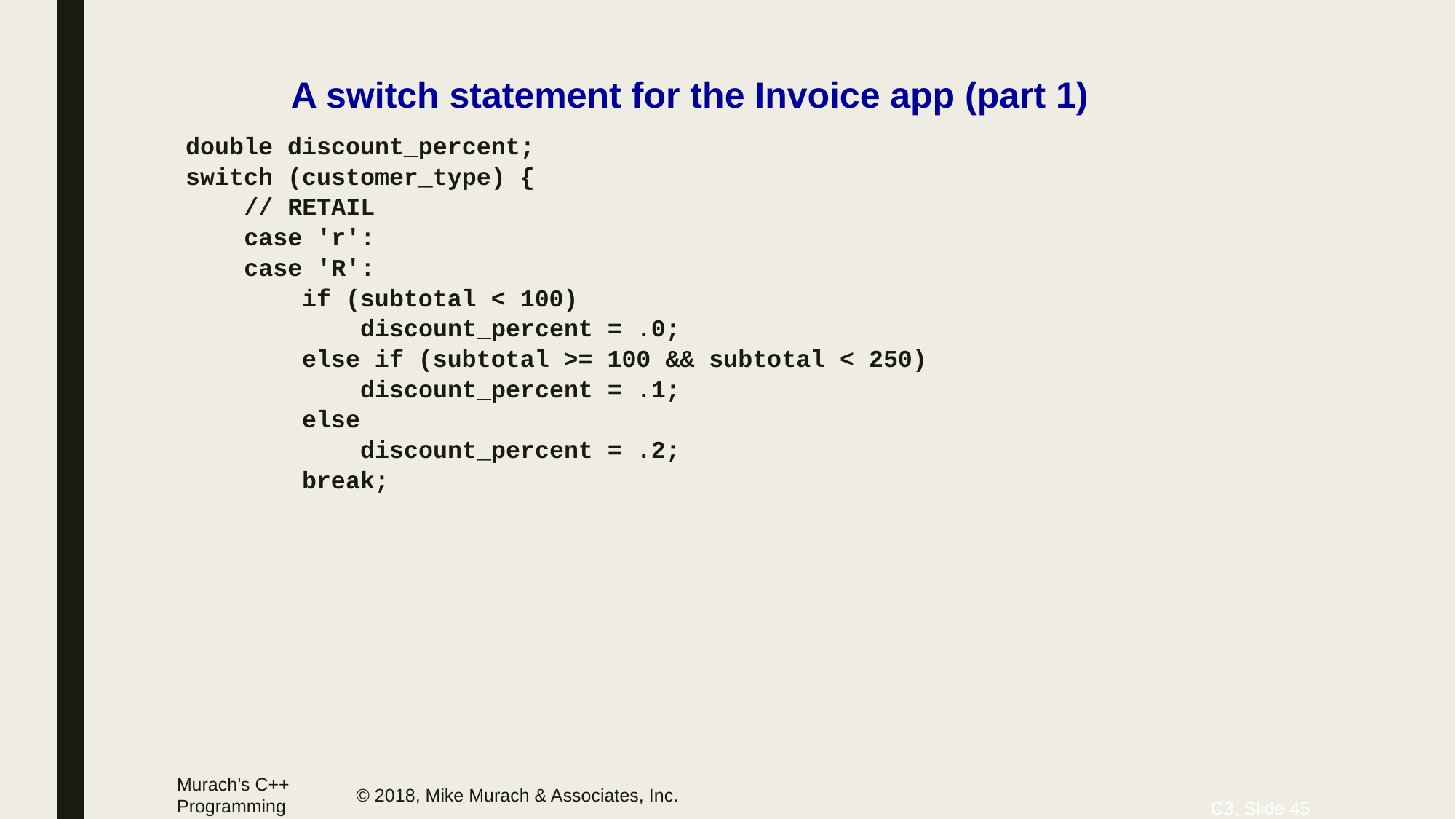

# A switch statement for the Invoice app (part 1)
double discount_percent;
switch (customer_type) {
    // RETAIL
    case 'r':
    case 'R':
        if (subtotal < 100)
            discount_percent = .0;
        else if (subtotal >= 100 && subtotal < 250)
            discount_percent = .1;
        else
            discount_percent = .2;
        break;

Murach's C++ Programming
© 2018, Mike Murach & Associates, Inc.

C3, Slide 45